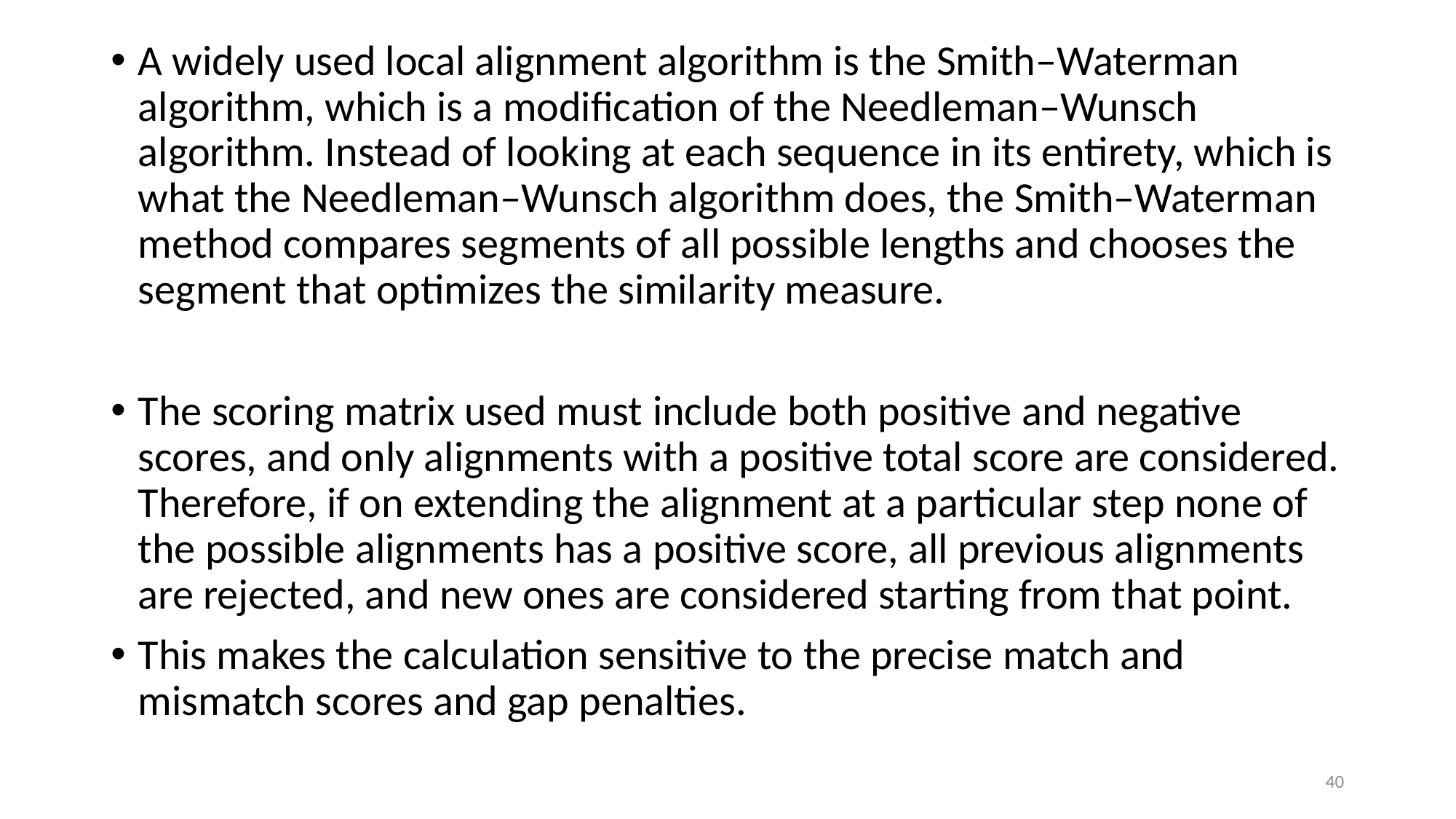

A widely used local alignment algorithm is the Smith–Waterman algorithm, which is a modification of the Needleman–Wunsch algorithm. Instead of looking at each sequence in its entirety, which is what the Needleman–Wunsch algorithm does, the Smith–Waterman method compares segments of all possible lengths and chooses the segment that optimizes the similarity measure.

The scoring matrix used must include both positive and negative scores, and only alignments with a positive total score are considered. Therefore, if on extending the alignment at a particular step none of the possible alignments has a positive score, all previous alignments are rejected, and new ones are considered starting from that point.
This makes the calculation sensitive to the precise match and mismatch scores and gap penalties.
40